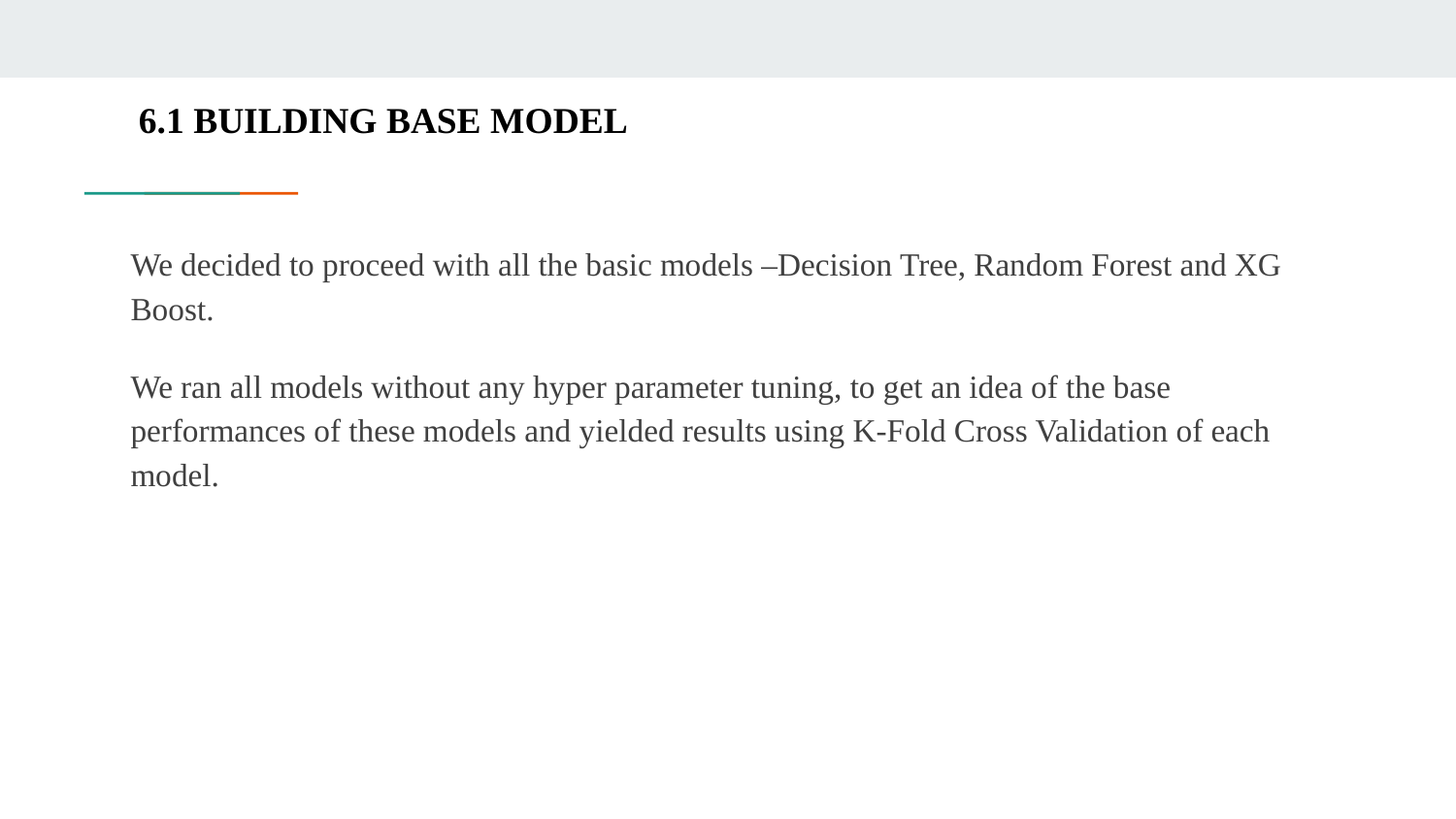

# 6.1 BUILDING BASE MODEL
We decided to proceed with all the basic models –Decision Tree, Random Forest and XG Boost.
We ran all models without any hyper parameter tuning, to get an idea of the base performances of these models and yielded results using K-Fold Cross Validation of each model.